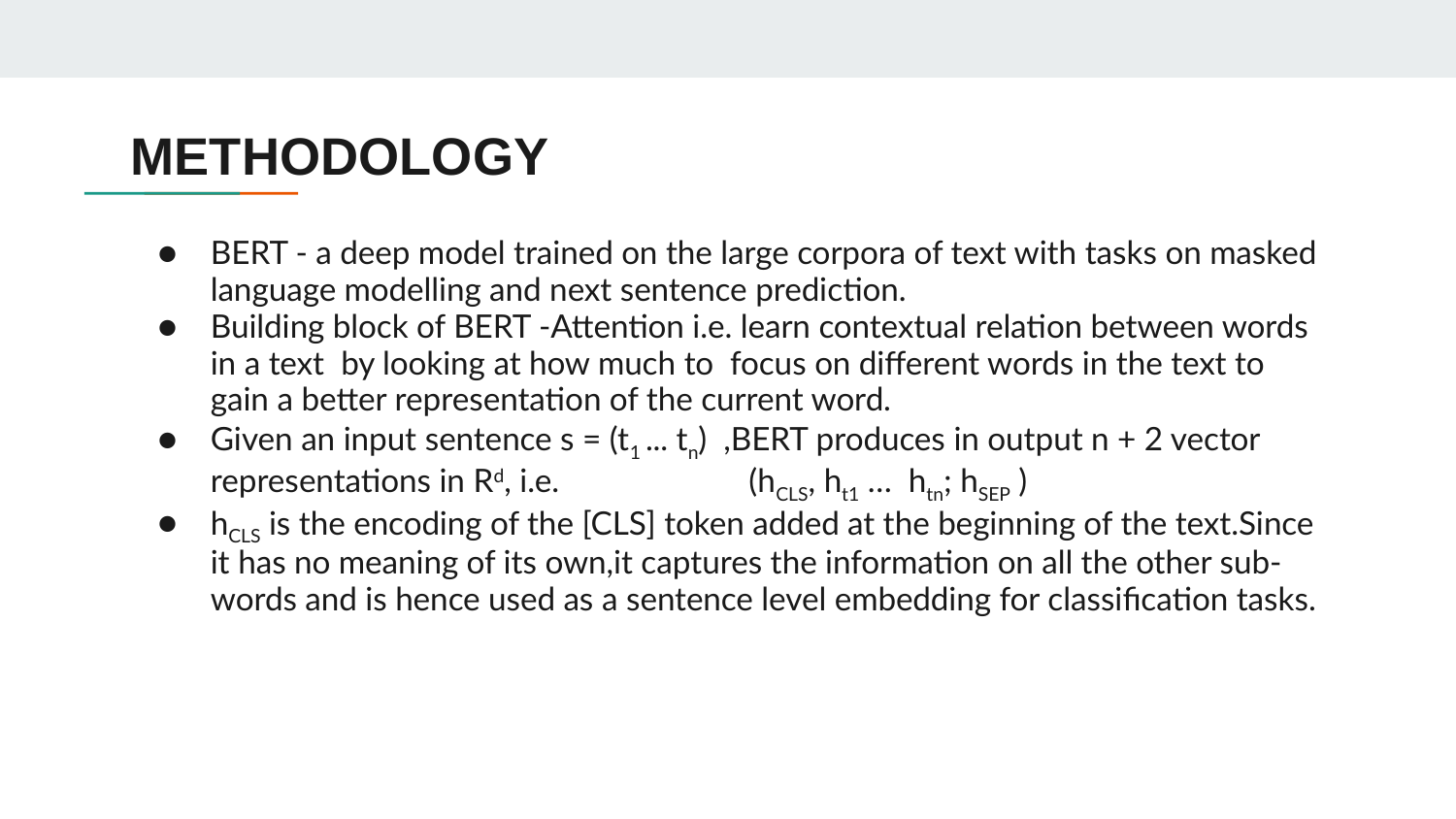

# METHODOLOGY
BERT - a deep model trained on the large corpora of text with tasks on masked language modelling and next sentence prediction.
Building block of BERT -Attention i.e. learn contextual relation between words in a text  by looking at how much to  focus on different words in the text to gain a better representation of the current word.
Given an input sentence s = (t1 ... tn)  ,BERT produces in output n + 2 vector representations in Rd, i.e.                       (hCLS, ht1 …  htn; hSEP )
hCLS is the encoding of the [CLS] token added at the beginning of the text.Since it has no meaning of its own,it captures the information on all the other sub-words and is hence used as a sentence level embedding for classification tasks.